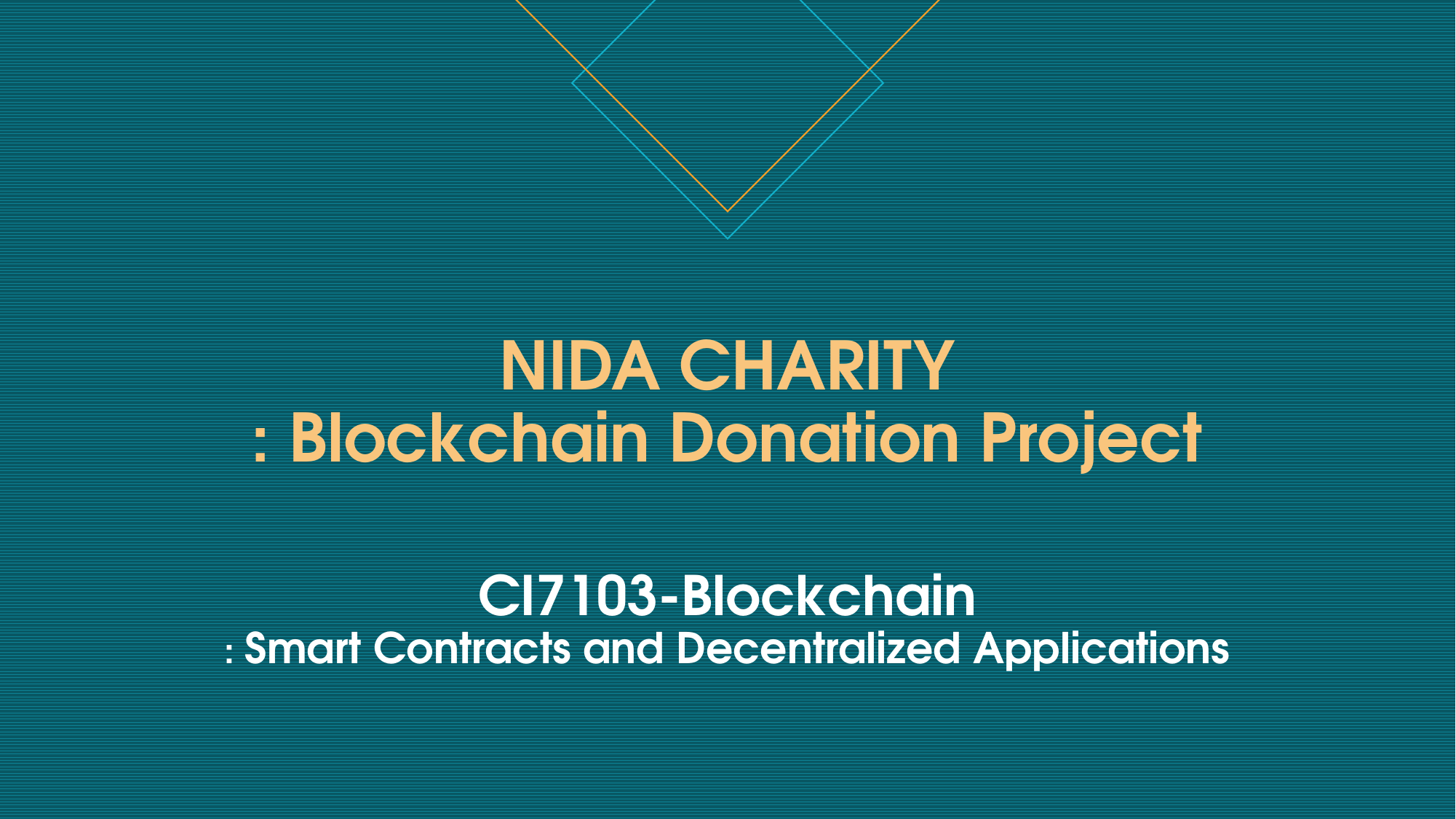

# NIDA CHARITY : Blockchain Donation Project CI7103-Blockchain : Smart Contracts and Decentralized Applications